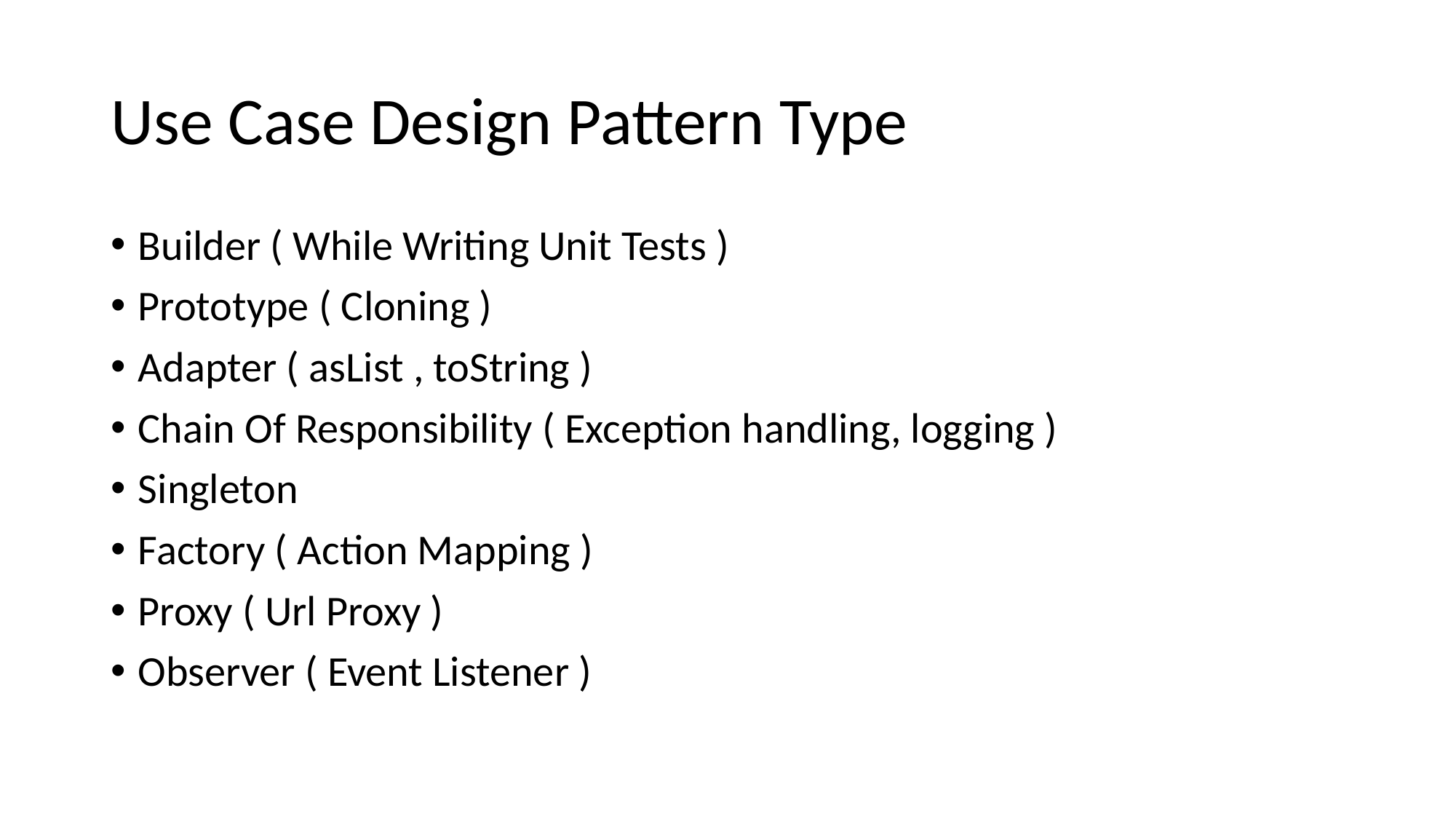

# Use Case Design Pattern Type
Builder ( While Writing Unit Tests )
Prototype ( Cloning )
Adapter ( asList , toString )
Chain Of Responsibility ( Exception handling, logging )
Singleton
Factory ( Action Mapping )
Proxy ( Url Proxy )
Observer ( Event Listener )